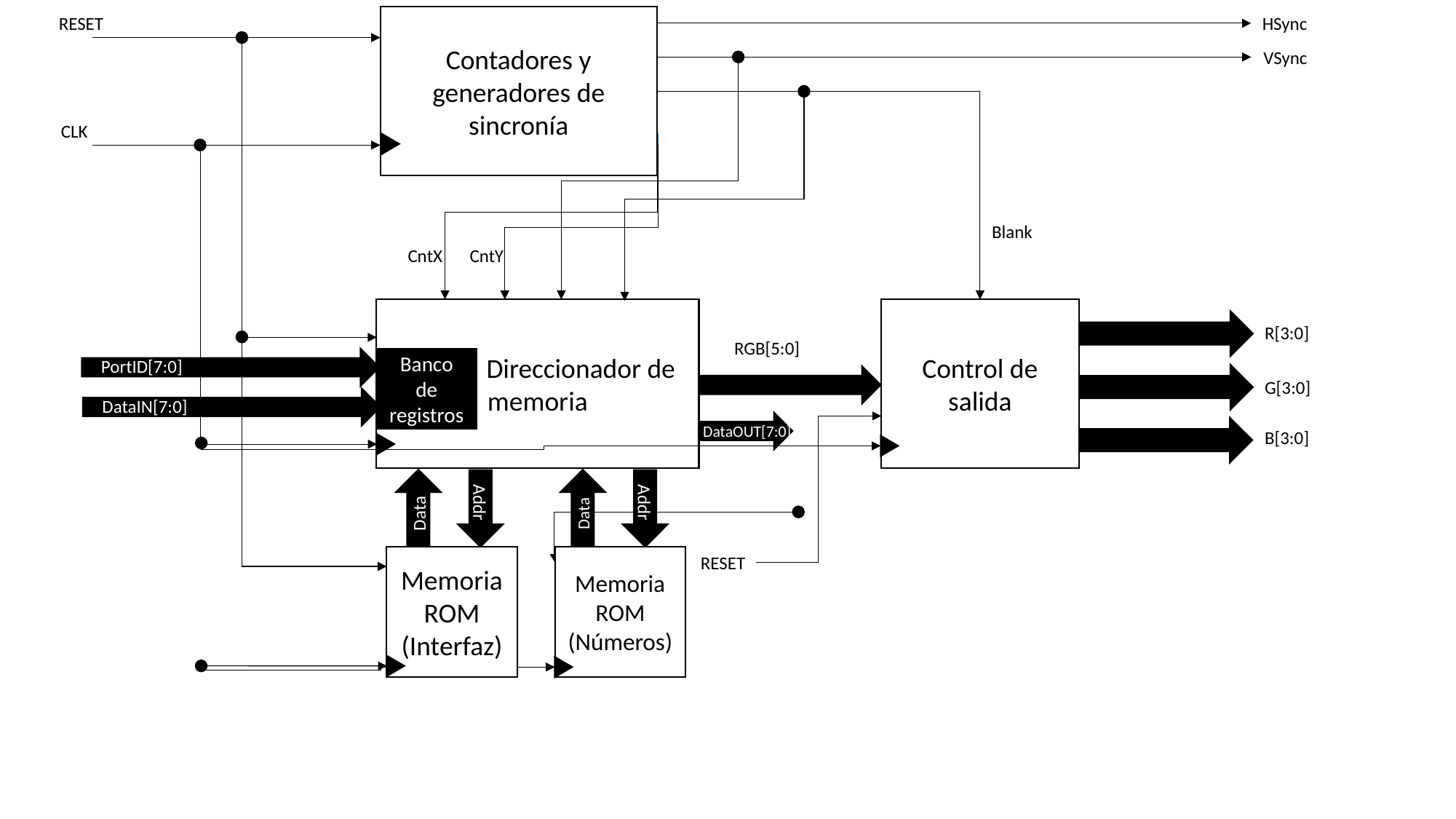

RESET
Contadores y generadores de sincronía
HSync

VSync

CLK

Blank
CntX
CntY

              Direccionador de memoria

Control de salida

R[3:0]

RGB[5:0]

PortID[7:0]
Banco de registros

G[3:0]

DataIN[7:0]

DataOUT[7:0]

B[3:0]

Data
Data
Addr
Addr

Memoria ROM (Interfaz)
Memoria ROM (Números)
RESET